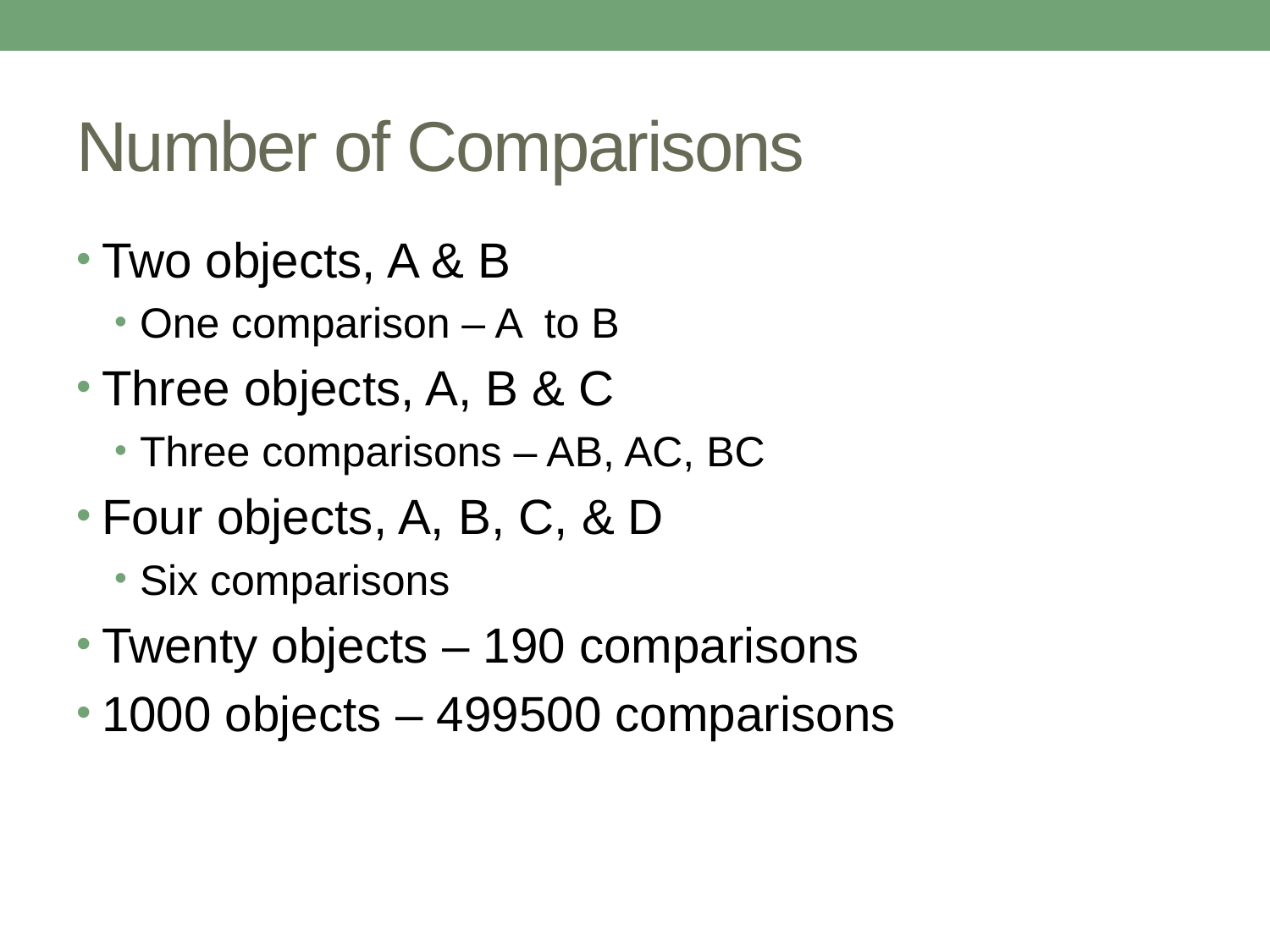

# Number of Comparisons
Two objects, A & B
One comparison – A  to B
Three objects, A, B & C
Three comparisons – AB, AC, BC
Four objects, A, B, C, & D
Six comparisons
Twenty objects – 190 comparisons
1000 objects – 499500 comparisons